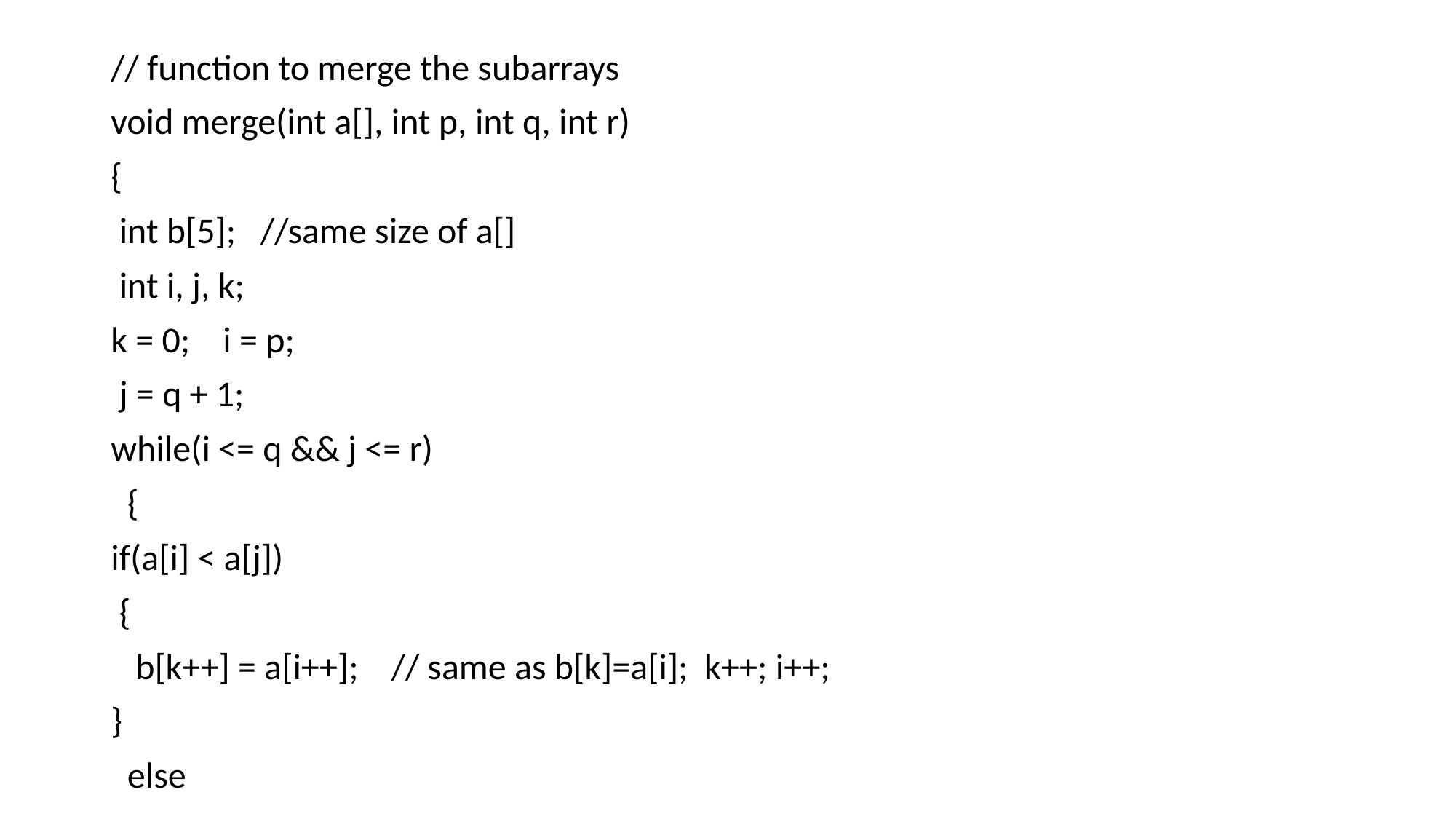

// function to merge the subarrays
void merge(int a[], int p, int q, int r)
{
 int b[5];   //same size of a[]
 int i, j, k;
k = 0;    i = p;
 j = q + 1;
while(i <= q && j <= r)
  {
if(a[i] < a[j])
 {
   b[k++] = a[i++];    // same as b[k]=a[i];  k++; i++;
}
  else